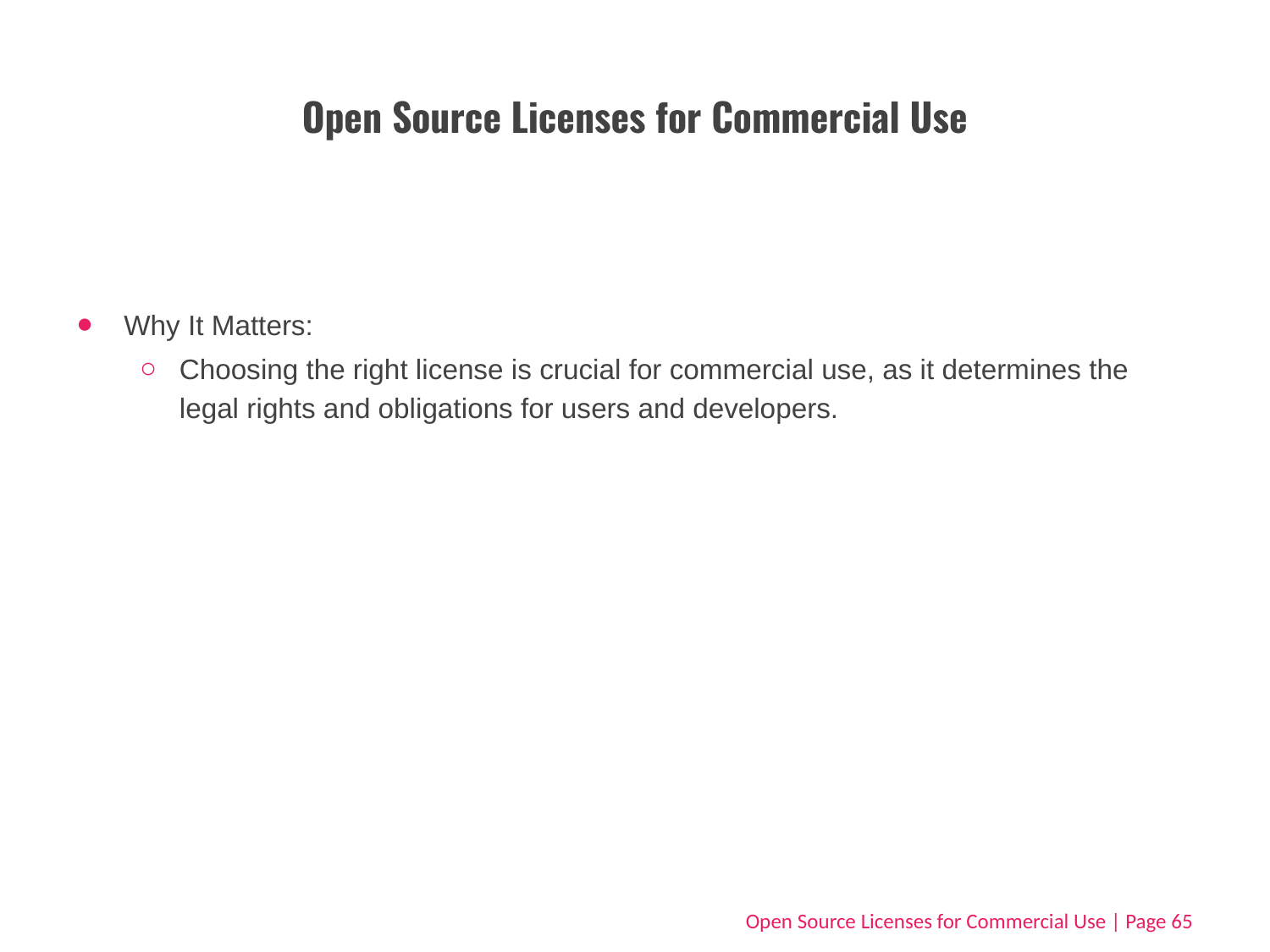

# Open Source Licenses for Commercial Use

Why It Matters:
Choosing the right license is crucial for commercial use, as it determines the legal rights and obligations for users and developers.

Open Source Licenses for Commercial Use | Page 65